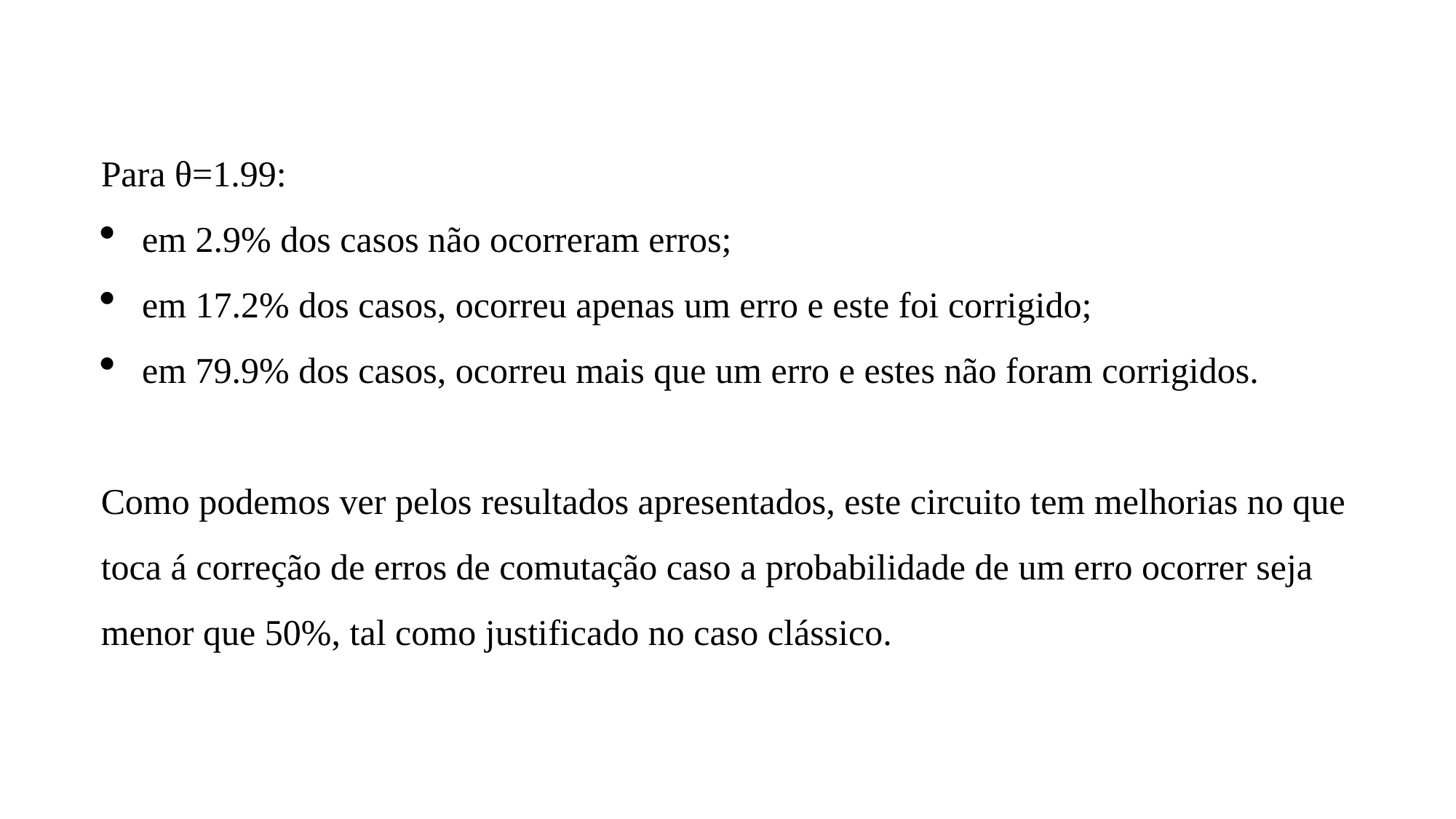

Para θ=1.99:
em 2.9% dos casos não ocorreram erros;
em 17.2% dos casos, ocorreu apenas um erro e este foi corrigido;
em 79.9% dos casos, ocorreu mais que um erro e estes não foram corrigidos.

Como podemos ver pelos resultados apresentados, este circuito tem melhorias no que toca á correção de erros de comutação caso a probabilidade de um erro ocorrer seja menor que 50%, tal como justificado no caso clássico.